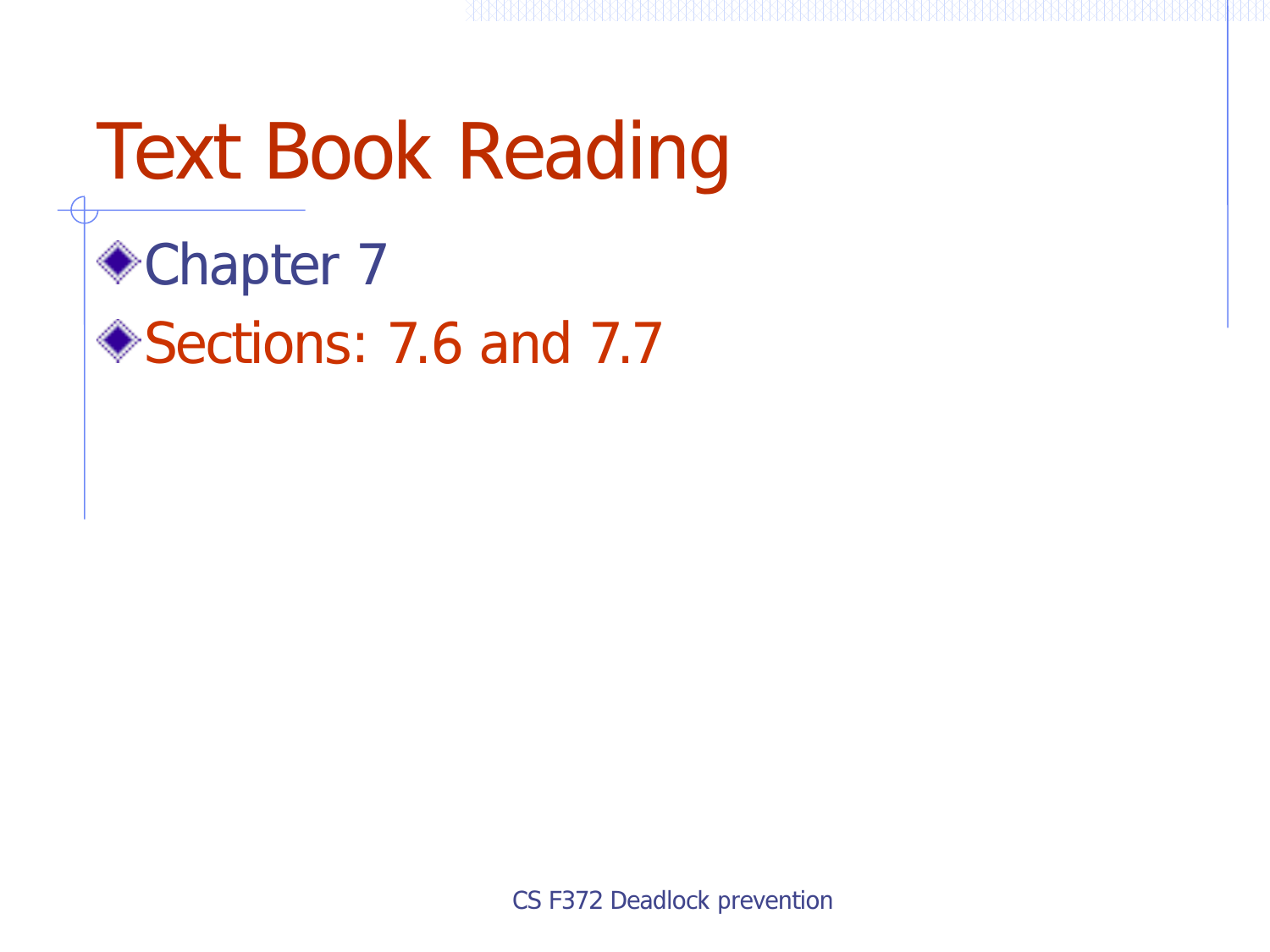

# Text Book Reading
Chapter 7
Sections: 7.6 and 7.7
CS F372 Deadlock prevention